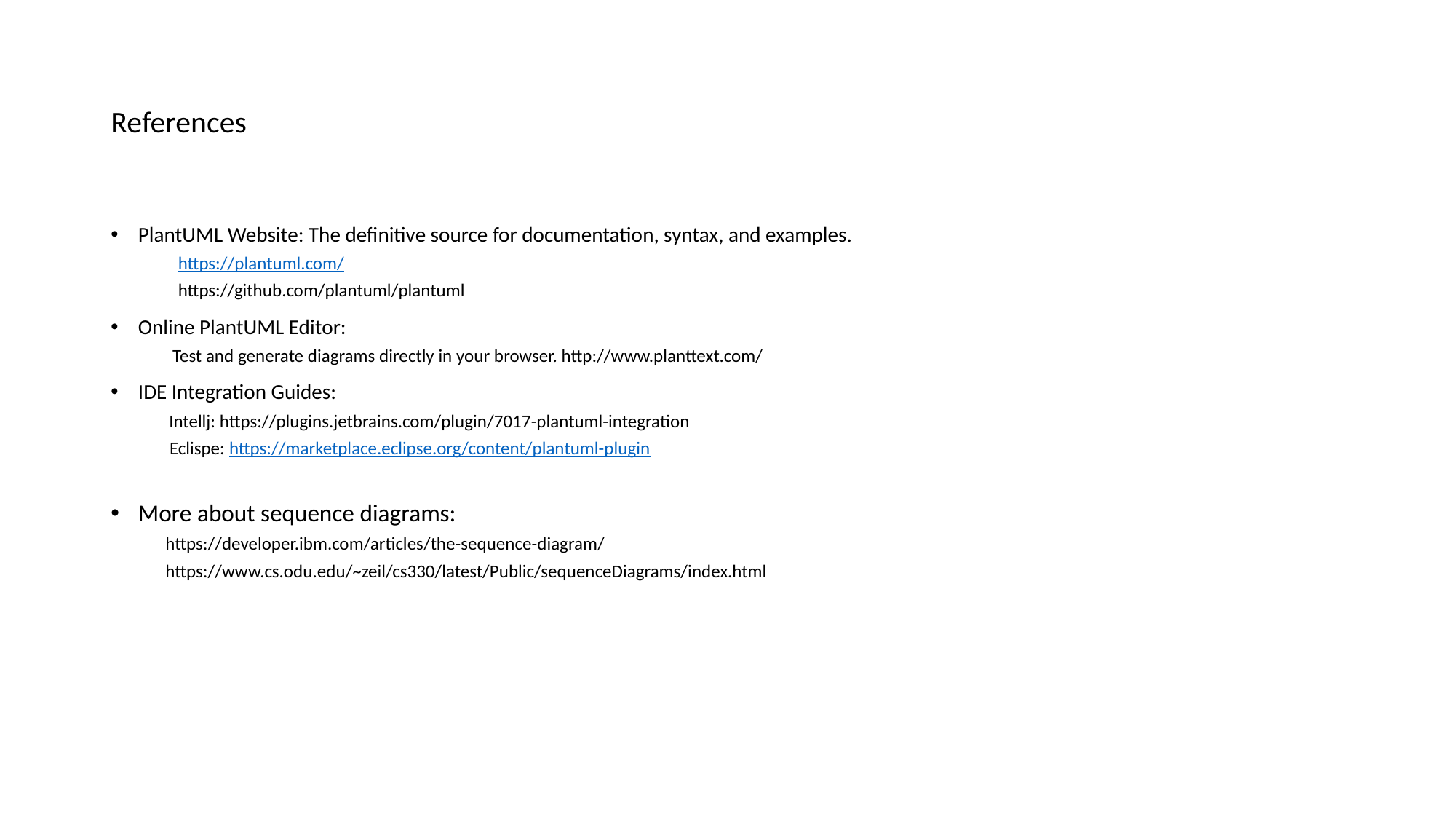

# References
PlantUML Website: The definitive source for documentation, syntax, and examples.
   https://plantuml.com/
   https://github.com/plantuml/plantuml
Online PlantUML Editor:
  Test and generate diagrams directly in your browser. http://www.planttext.com/
IDE Integration Guides:
 Intellj: https://plugins.jetbrains.com/plugin/7017-plantuml-integration
 Eclispe: https://marketplace.eclipse.org/content/plantuml-plugin

More about sequence diagrams:
https://developer.ibm.com/articles/the-sequence-diagram/
https://www.cs.odu.edu/~zeil/cs330/latest/Public/sequenceDiagrams/index.html